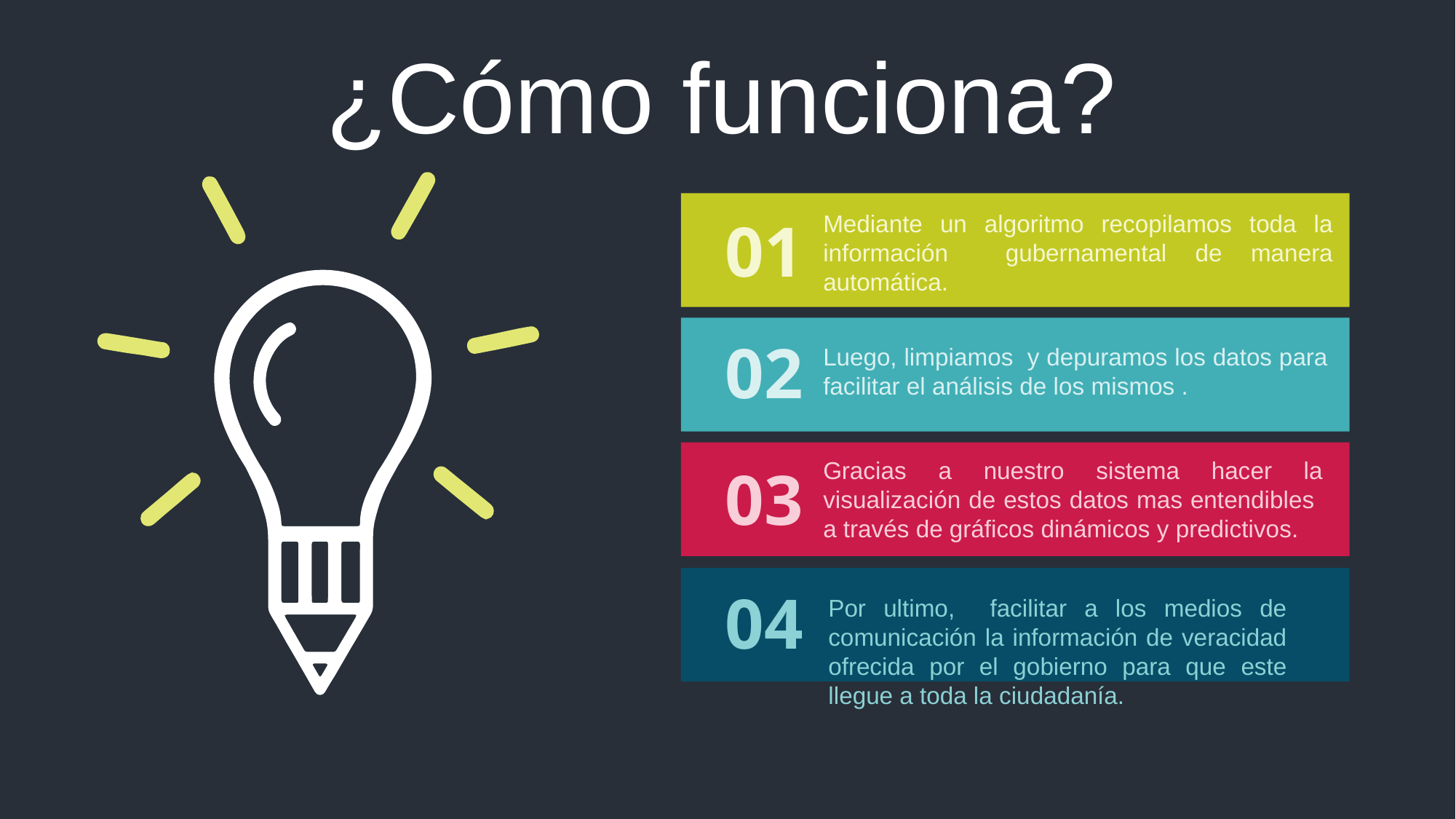

¿Cómo funciona?

01
Mediante un algoritmo recopilamos toda la información  gubernamental de manera automática.

02

Luego, limpiamos  y depuramos los datos para facilitar el análisis de los mismos .

Gracias a nuestro sistema hacer la visualización de estos datos mas entendibles  a través de gráficos dinámicos y predictivos.
03

04
Por ultimo,  facilitar a los medios de comunicación la información de veracidad ofrecida por el gobierno para que este llegue a toda la ciudadanía.